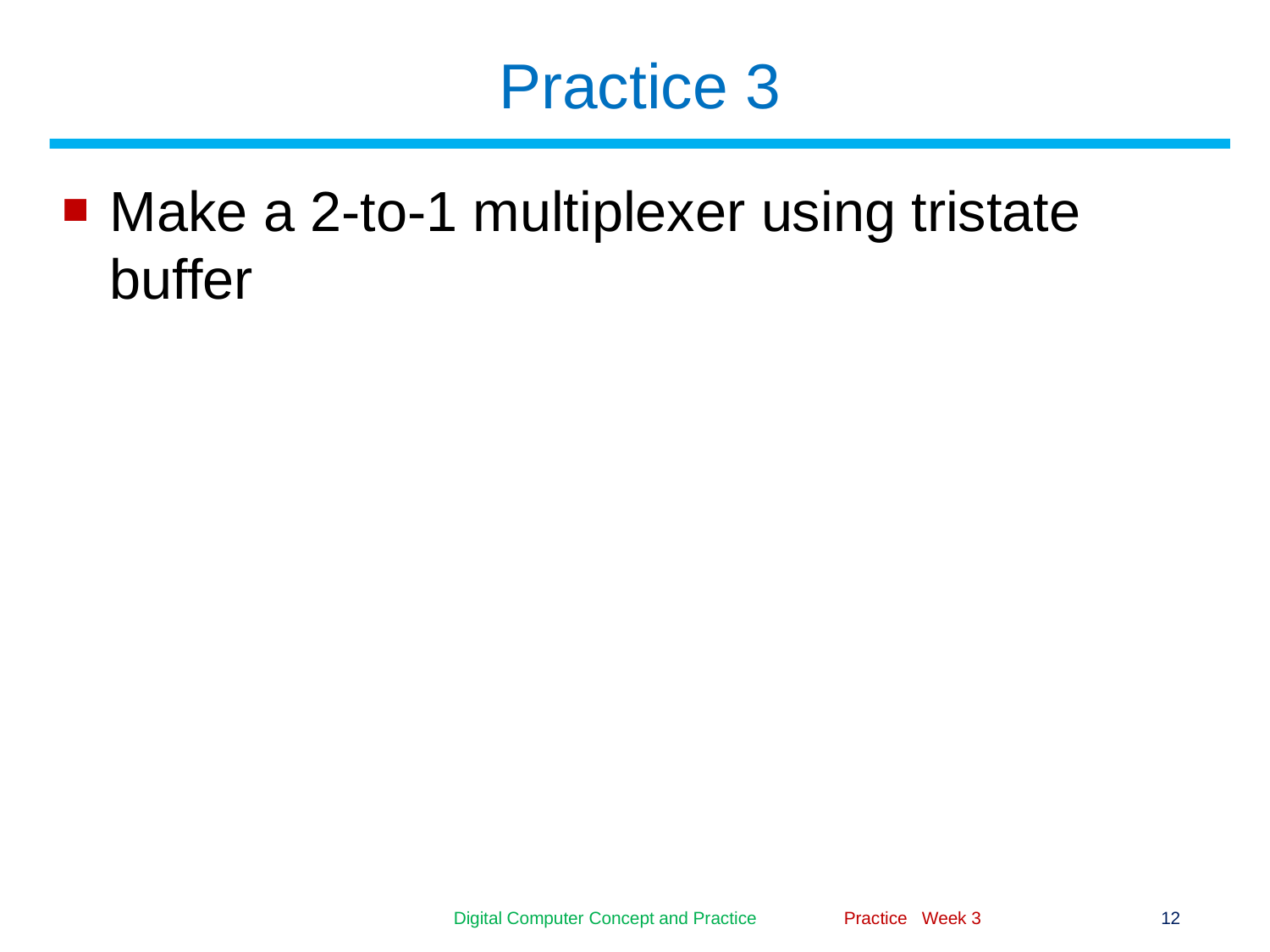

# Practice 3
Make a 2-to-1 multiplexer using tristate buffer